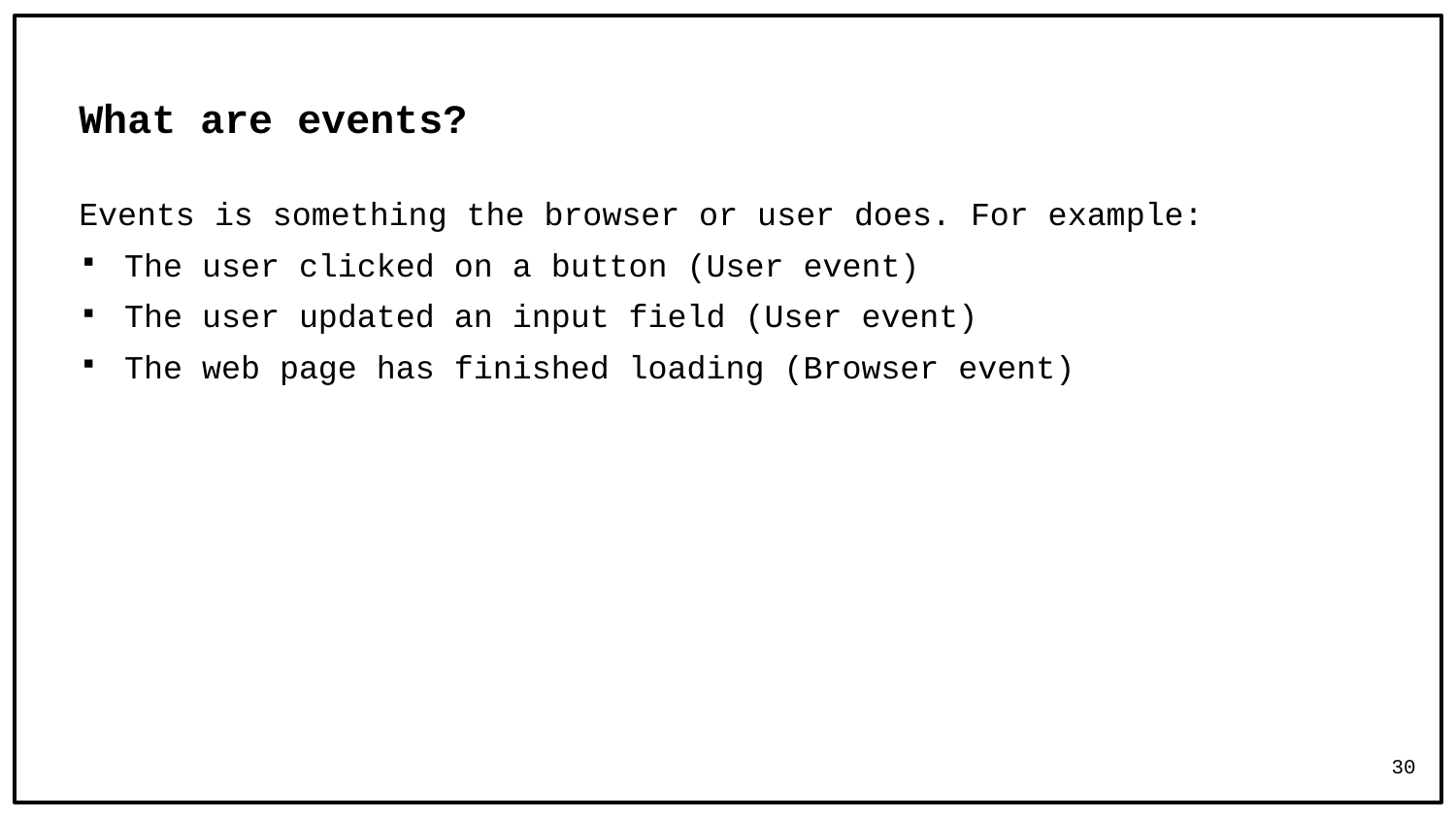

# What are events?
Events is something the browser or user does. For example:
The user clicked on a button (User event)
The user updated an input field (User event)
The web page has finished loading (Browser event)
30